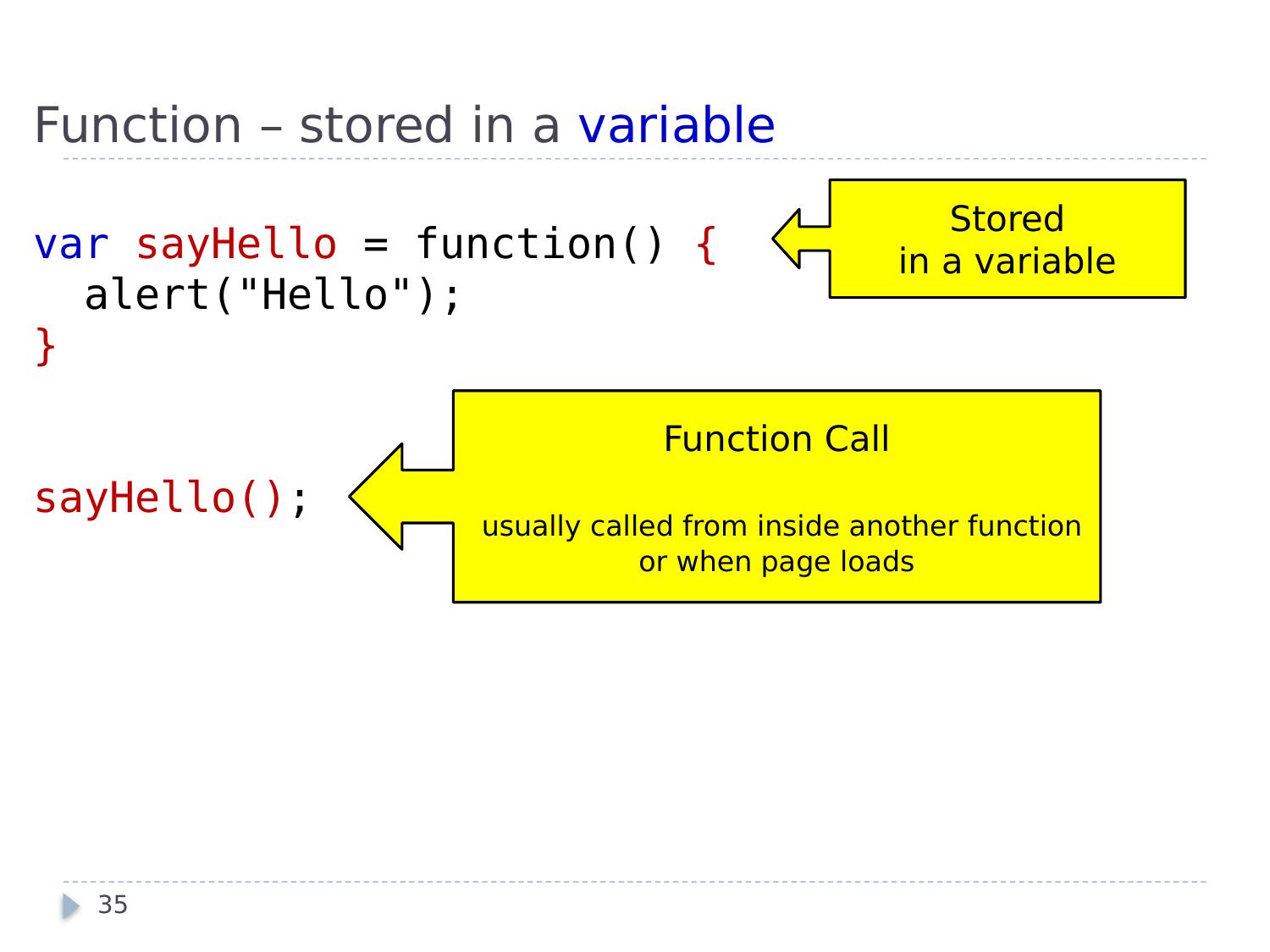

# Function – stored in a variable

var sayHello = function() {
  alert("Hello");
}

sayHello();

Stored
in a variable
Function Call

 usually called from inside another function
or when page loads
35